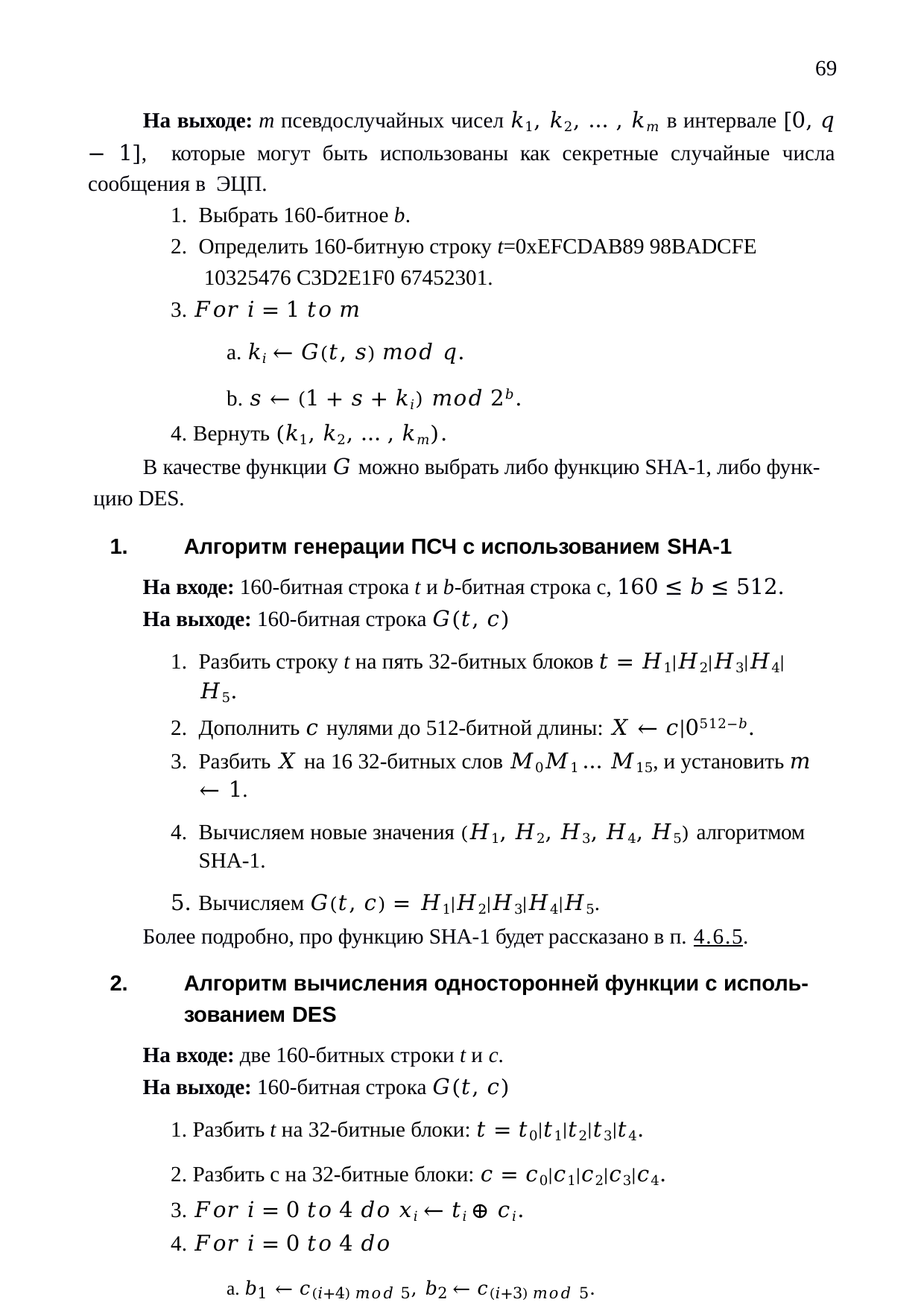

69
На выходе: m псевдослучайных чисел 𝑘1, 𝑘2, … , 𝑘𝑚 в интервале [0, 𝑞 − 1],  которые могут быть использованы как секретные случайные числа сообщения в  ЭЦП.
Выбрать 160-битное b.
Определить 160-битную строку t=0xEFCDAB89 98BADCFE  10325476 C3D2E1F0 67452301.
3. 𝐹𝑜𝑟 𝑖 = 1 𝑡𝑜 𝑚
a. 𝑘𝑖 ← 𝐺(𝑡, 𝑠) 𝑚𝑜𝑑 𝑞.
b. 𝑠 ← (1 + 𝑠 + 𝑘𝑖) 𝑚𝑜𝑑 2𝑏.
4. Вернуть (𝑘1, 𝑘2, … , 𝑘𝑚).
В качестве функции 𝐺 можно выбрать либо функцию SHA-1, либо функ-  цию DES.

Алгоритм генерации ПСЧ с использованием SHA-1
На входе: 160-битная строка t и b-битная строка c, 160 ≤ 𝑏 ≤ 512.
На выходе: 160-битная строка 𝐺(𝑡, 𝑐)
Разбить строку t на пять 32-битных блоков 𝑡 = 𝐻1|𝐻2|𝐻3|𝐻4|𝐻5.
Дополнить 𝑐 нулями до 512-битной длины: 𝑋 ← 𝑐|0512−𝑏.
Разбить 𝑋 на 16 32-битных слов 𝑀0𝑀1 … 𝑀15, и установить 𝑚 ← 1.
Вычисляем новые значения (𝐻1, 𝐻2, 𝐻3, 𝐻4, 𝐻5) алгоритмом SHA-1.
5. Вычисляем 𝐺(𝑡, 𝑐) = 𝐻1|𝐻2|𝐻3|𝐻4|𝐻5.
Более подробно, про функцию SHA-1 будет рассказано в п. 4.6.5.
Алгоритм вычисления односторонней функции с исполь-  зованием DES
На входе: две 160-битных строки t и c.
На выходе: 160-битная строка 𝐺(𝑡, 𝑐)
1. Разбить t на 32-битные блоки: 𝑡 = 𝑡0|𝑡1|𝑡2|𝑡3|𝑡4.
2. Разбить с на 32-битные блоки: 𝑐 = 𝑐0|𝑐1|𝑐2|𝑐3|𝑐4.
3. 𝐹𝑜𝑟 𝑖 = 0 𝑡𝑜 4 𝑑𝑜 𝑥𝑖 ← 𝑡𝑖 ⊕ 𝑐𝑖.
4. 𝐹𝑜𝑟 𝑖 = 0 𝑡𝑜 4 𝑑𝑜
a. 𝑏1 ← 𝑐(𝑖+4) 𝑚𝑜𝑑 5, 𝑏2 ← 𝑐(𝑖+3) 𝑚𝑜𝑑 5.
b. 𝑎1 ← 𝑥𝑖, 𝑎2 ← 𝑥(𝑖+1) 𝑚𝑜𝑑 5 ⊕ 𝑥(𝑖+4) 𝑚𝑜𝑑 5.
c. 𝐴 ← 𝑎1|𝑎2, 𝐵 ← 𝑏′ |𝑏2, где 𝑏′ - 24 последних значащих бита 𝑏1.
1	1